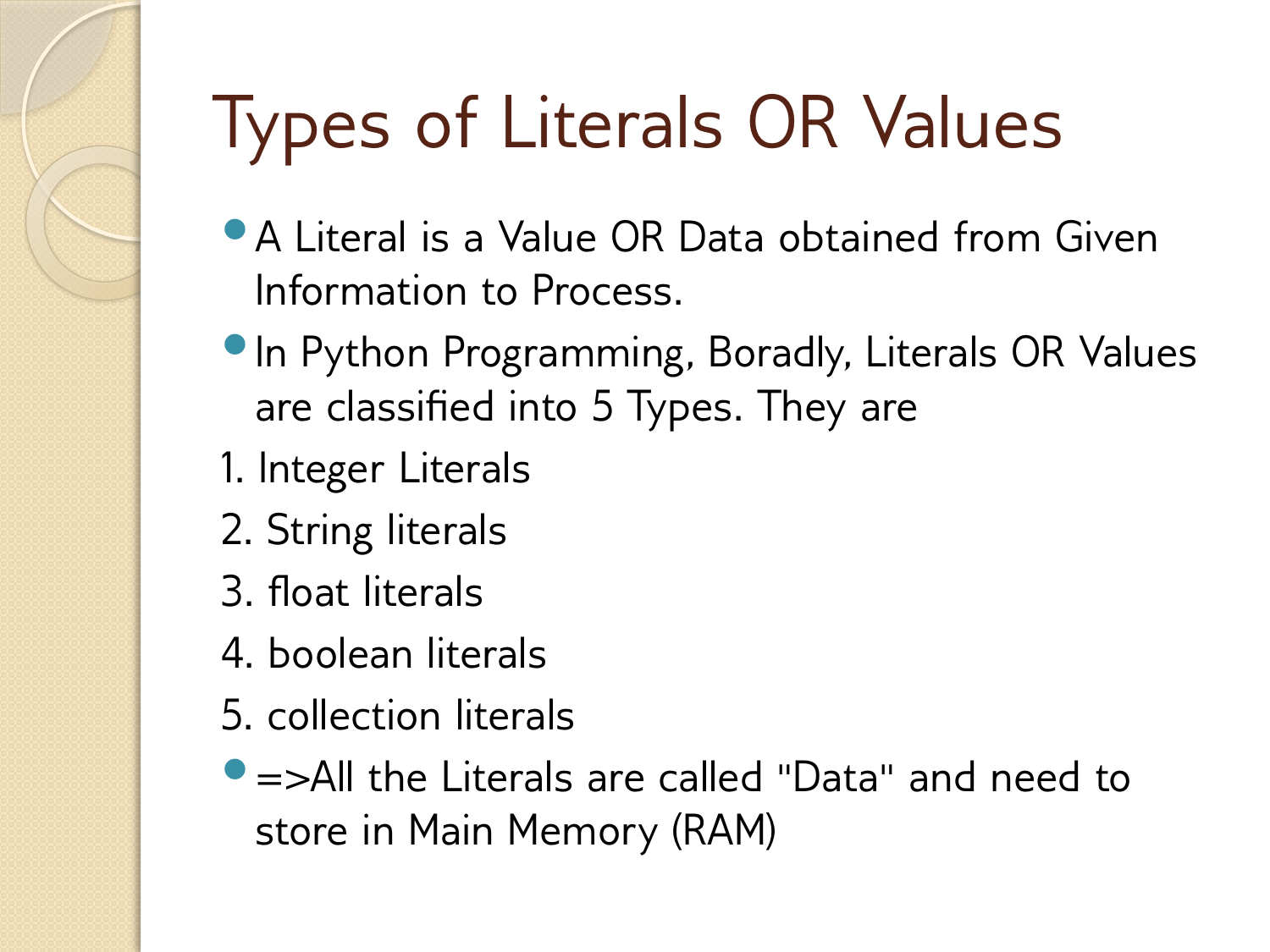

# Types of Literals OR Values
A Literal is a Value OR Data obtained from Given Information to Process.
In Python Programming, Boradly, Literals OR Values are classified into 5 Types. They are
1. Integer Literals
2. String literals
3. float literals
4. boolean literals
5. collection literals
=>All the Literals are called "Data" and need to store in Main Memory (RAM)